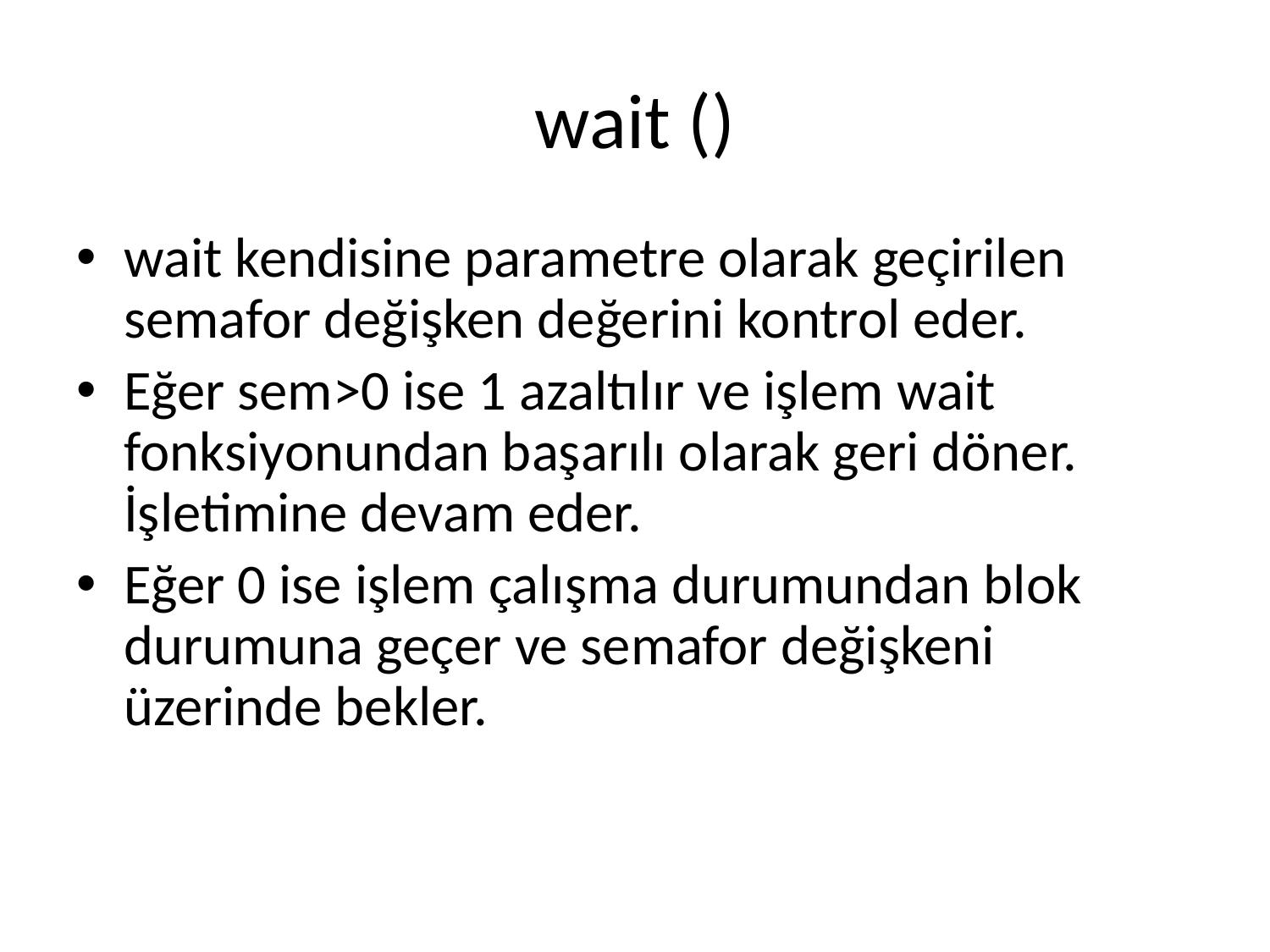

# wait ()
wait kendisine parametre olarak geçirilen semafor değişken değerini kontrol eder.
Eğer sem>0 ise 1 azaltılır ve işlem wait fonksiyonundan başarılı olarak geri döner. İşletimine devam eder.
Eğer 0 ise işlem çalışma durumundan blok durumuna geçer ve semafor değişkeni üzerinde bekler.